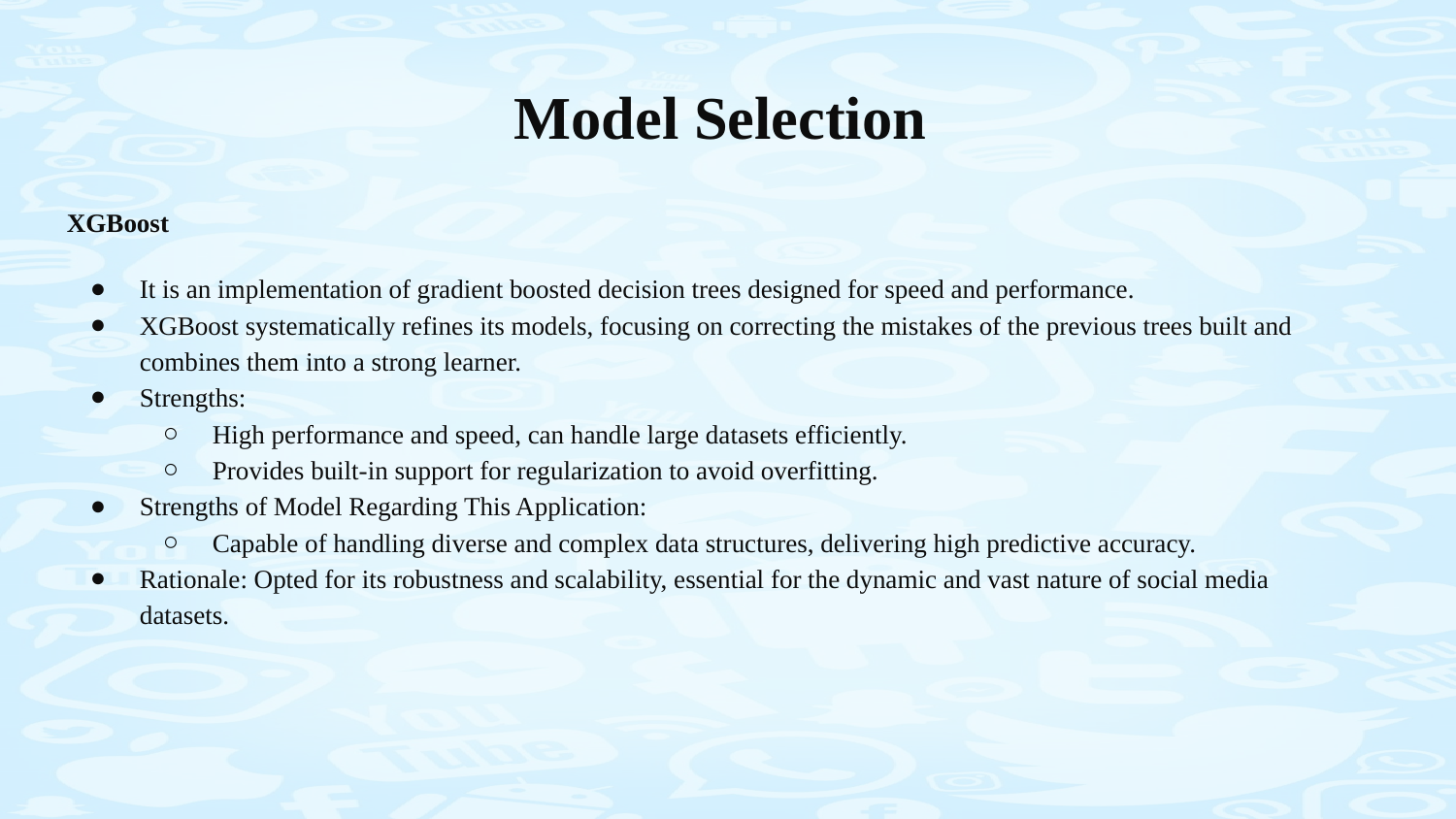

# Model Selection
XGBoost
It is an implementation of gradient boosted decision trees designed for speed and performance.
XGBoost systematically refines its models, focusing on correcting the mistakes of the previous trees built and combines them into a strong learner.
Strengths:
High performance and speed, can handle large datasets efficiently.
Provides built-in support for regularization to avoid overfitting.
Strengths of Model Regarding This Application:
Capable of handling diverse and complex data structures, delivering high predictive accuracy.
Rationale: Opted for its robustness and scalability, essential for the dynamic and vast nature of social media datasets.